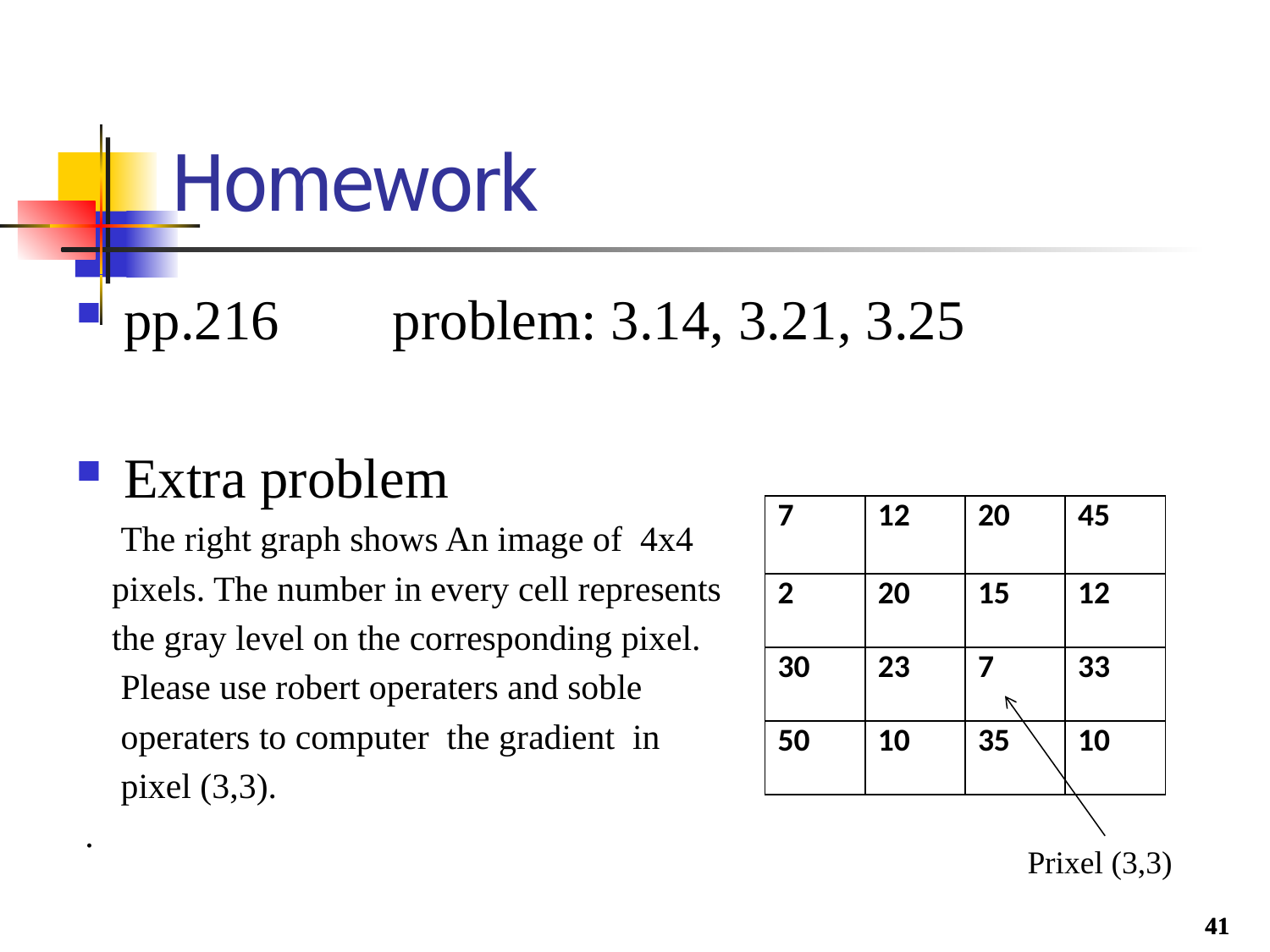

# Homework
pp.216        problem: 3.14, 3.21, 3.25

Extra problem
     The right graph shows An image of  4x4
    pixels. The number in every cell represents
    the gray level on the corresponding pixel.
     Please use robert operaters and soble
     operaters to computer  the gradient  in
     pixel (3,3).
 .

| 7 | 12 | 20 | 45 |
| --- | --- | --- | --- |
| 2 | 20 | 15 | 12 |
| 30 | 23 | 7 | 33 |
| 50 | 10 | 35 | 10 |
Prixel (3,3)
41
41